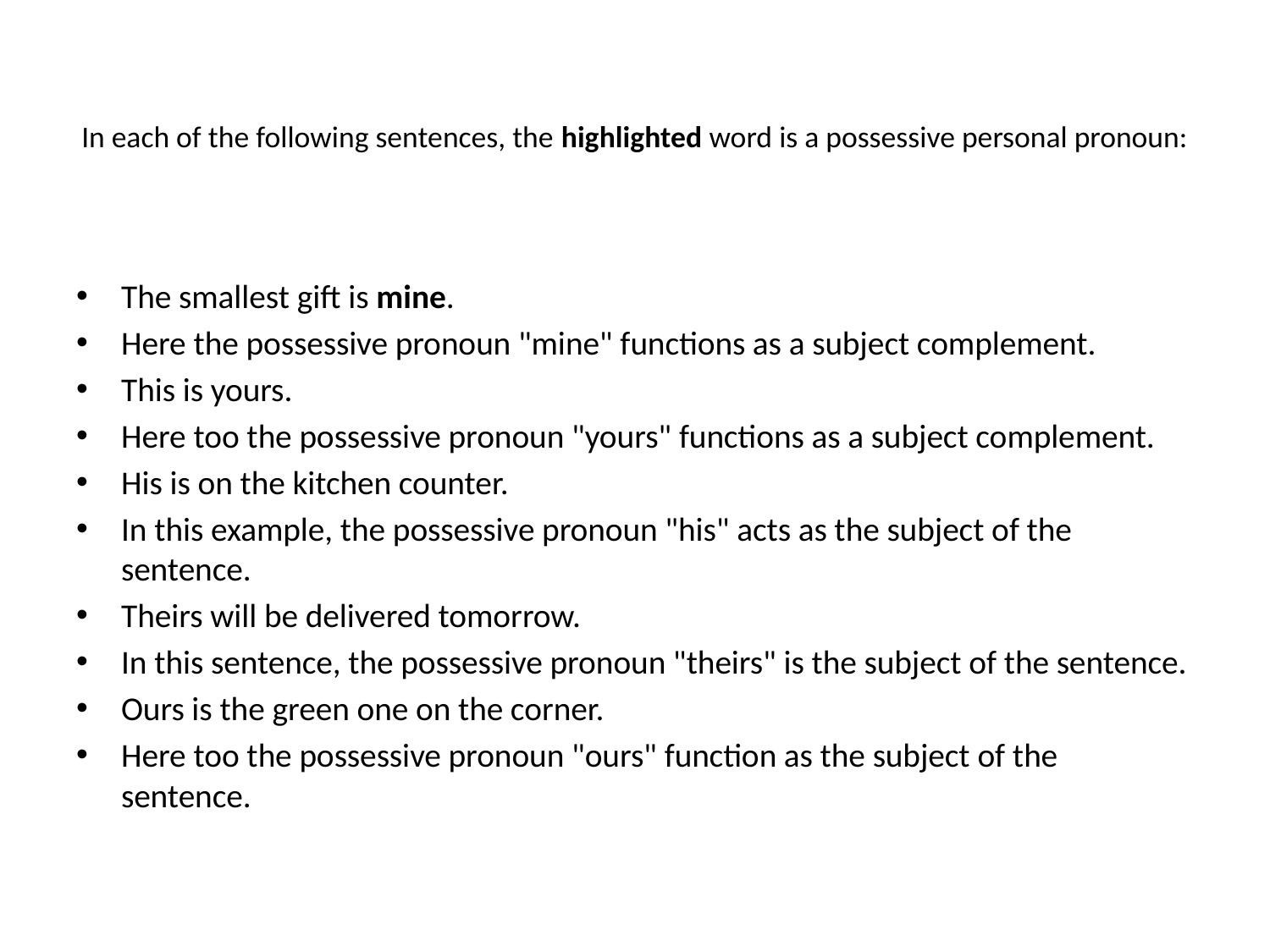

# In each of the following sentences, the highlighted word is a possessive personal pronoun:

The smallest gift is mine.
Here the possessive pronoun "mine" functions as a subject complement.
This is yours.
Here too the possessive pronoun "yours" functions as a subject complement.
His is on the kitchen counter.
In this example, the possessive pronoun "his" acts as the subject of the sentence.
Theirs will be delivered tomorrow.
In this sentence, the possessive pronoun "theirs" is the subject of the sentence.
Ours is the green one on the corner.
Here too the possessive pronoun "ours" function as the subject of the sentence.